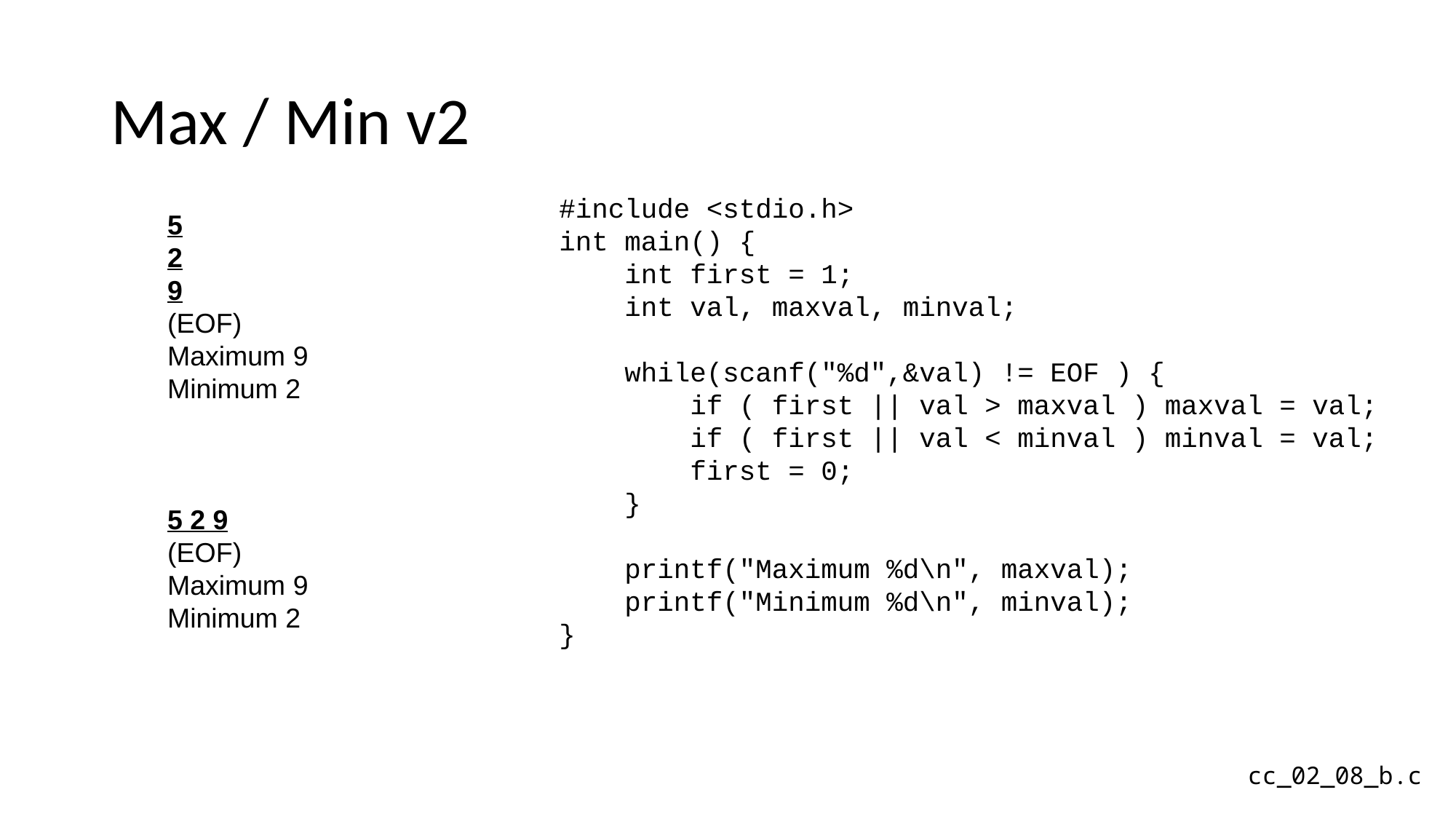

# Max / Min v2
#include <stdio.h>
int main() {
    int first = 1;
    int val, maxval, minval;

    while(scanf("%d",&val) != EOF ) {
        if ( first || val > maxval ) maxval = val;
        if ( first || val < minval ) minval = val;
        first = 0;
    }

    printf("Maximum %d\n", maxval);
    printf("Minimum %d\n", minval);
}
5
2
9
(EOF)
Maximum 9
Minimum 2

5 2 9
(EOF)
Maximum 9
Minimum 2
cc_02_08_b.c